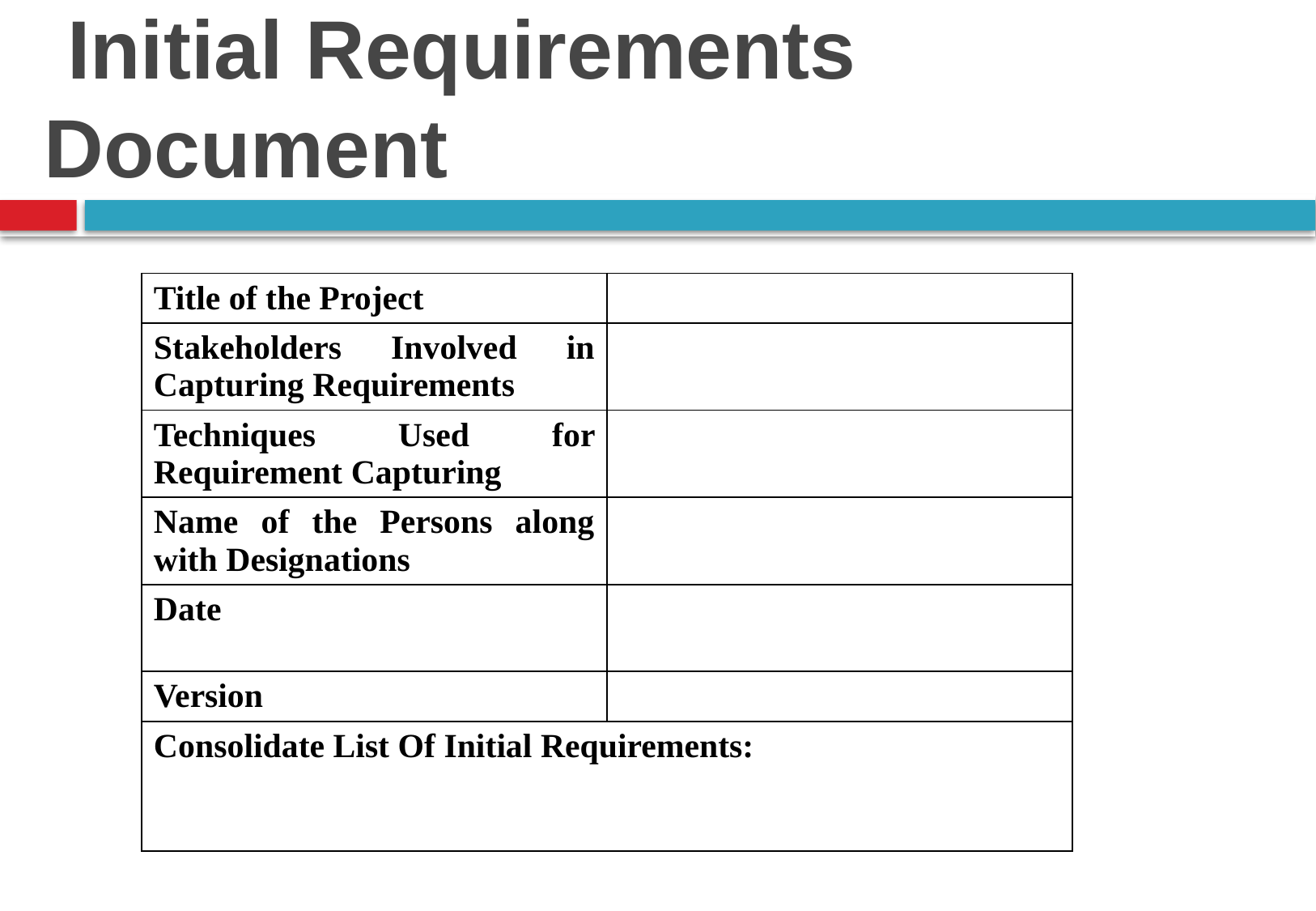

Initial Requirements Document
| Title of the Project |  |
| --- | --- |
| Stakeholders Involved in Capturing Requirements |  |
| Techniques Used for Requirement Capturing |  |
| Name of the Persons along with Designations |  |
| Date |  |
| Version |  |
| Consolidate List Of Initial Requirements: |  |